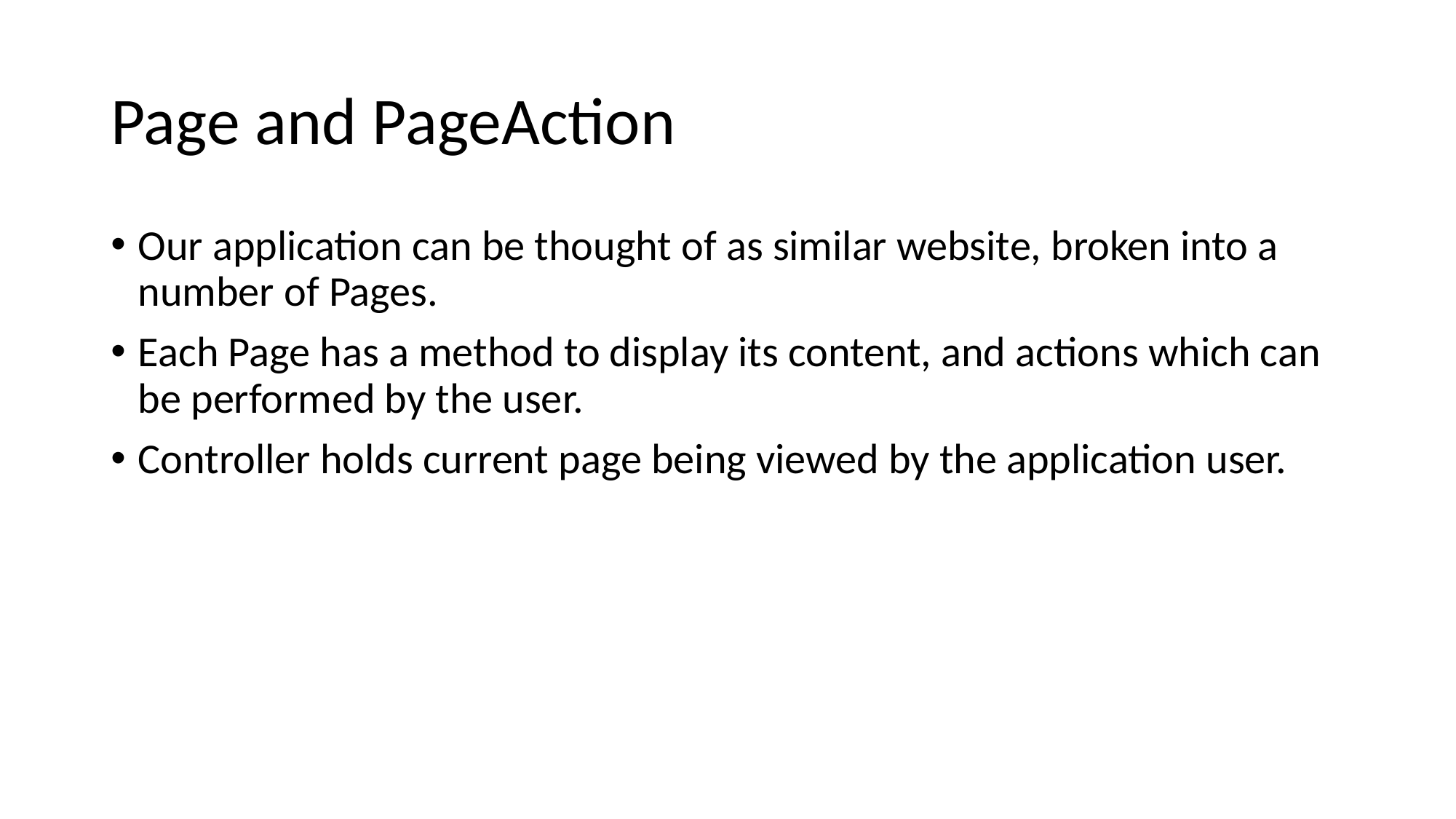

# Page and PageAction
Our application can be thought of as similar website, broken into a number of Pages.
Each Page has a method to display its content, and actions which can be performed by the user.
Controller holds current page being viewed by the application user.